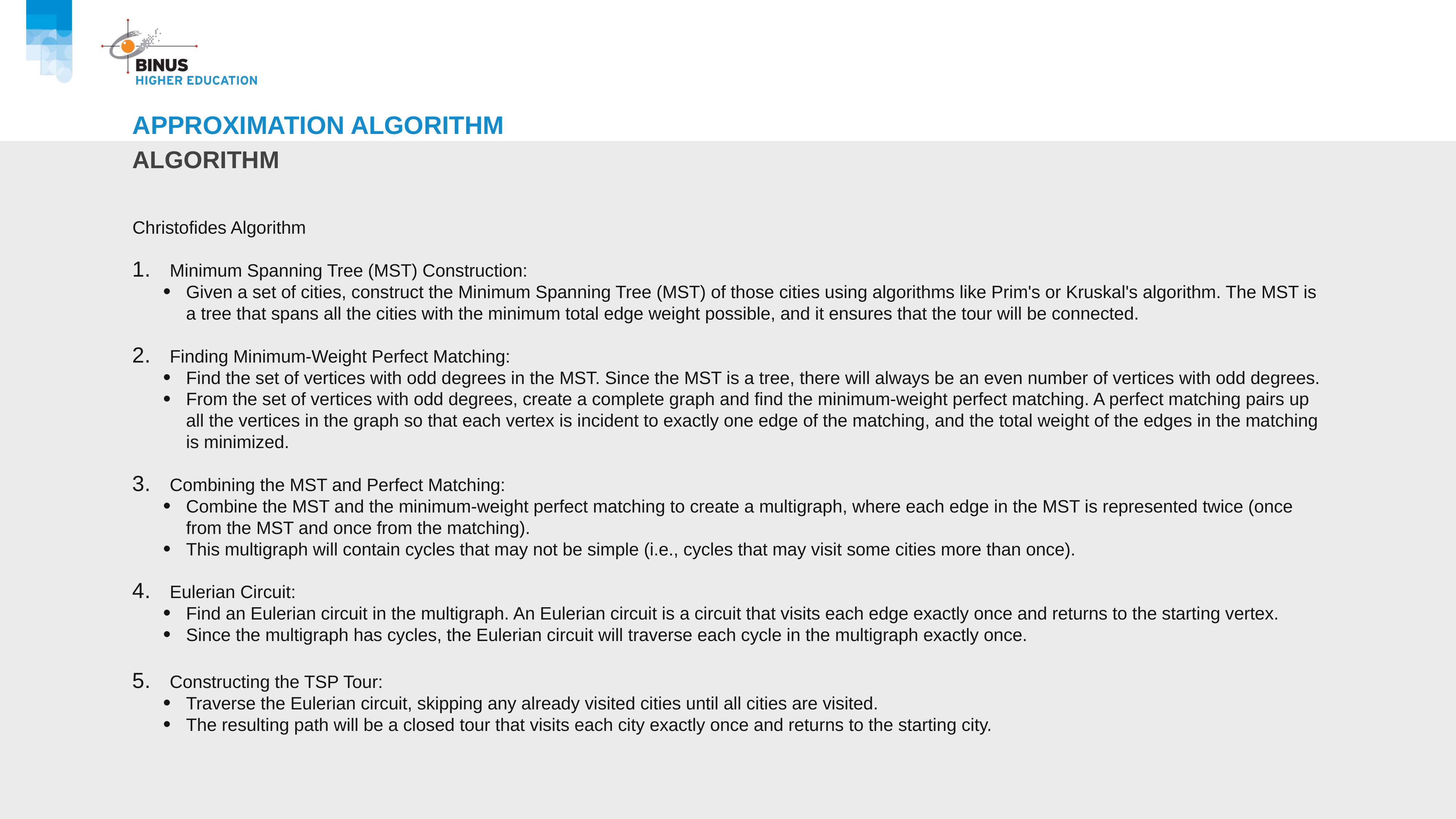

# Approximation algorithm
algorithm
Christofides Algorithm

Minimum Spanning Tree (MST) Construction:
Given a set of cities, construct the Minimum Spanning Tree (MST) of those cities using algorithms like Prim's or Kruskal's algorithm. The MST is a tree that spans all the cities with the minimum total edge weight possible, and it ensures that the tour will be connected.

Finding Minimum-Weight Perfect Matching:
Find the set of vertices with odd degrees in the MST. Since the MST is a tree, there will always be an even number of vertices with odd degrees.
From the set of vertices with odd degrees, create a complete graph and find the minimum-weight perfect matching. A perfect matching pairs up all the vertices in the graph so that each vertex is incident to exactly one edge of the matching, and the total weight of the edges in the matching is minimized.

Combining the MST and Perfect Matching:
Combine the MST and the minimum-weight perfect matching to create a multigraph, where each edge in the MST is represented twice (once from the MST and once from the matching).
This multigraph will contain cycles that may not be simple (i.e., cycles that may visit some cities more than once).

Eulerian Circuit:
Find an Eulerian circuit in the multigraph. An Eulerian circuit is a circuit that visits each edge exactly once and returns to the starting vertex.
Since the multigraph has cycles, the Eulerian circuit will traverse each cycle in the multigraph exactly once.

Constructing the TSP Tour:
Traverse the Eulerian circuit, skipping any already visited cities until all cities are visited.
The resulting path will be a closed tour that visits each city exactly once and returns to the starting city.